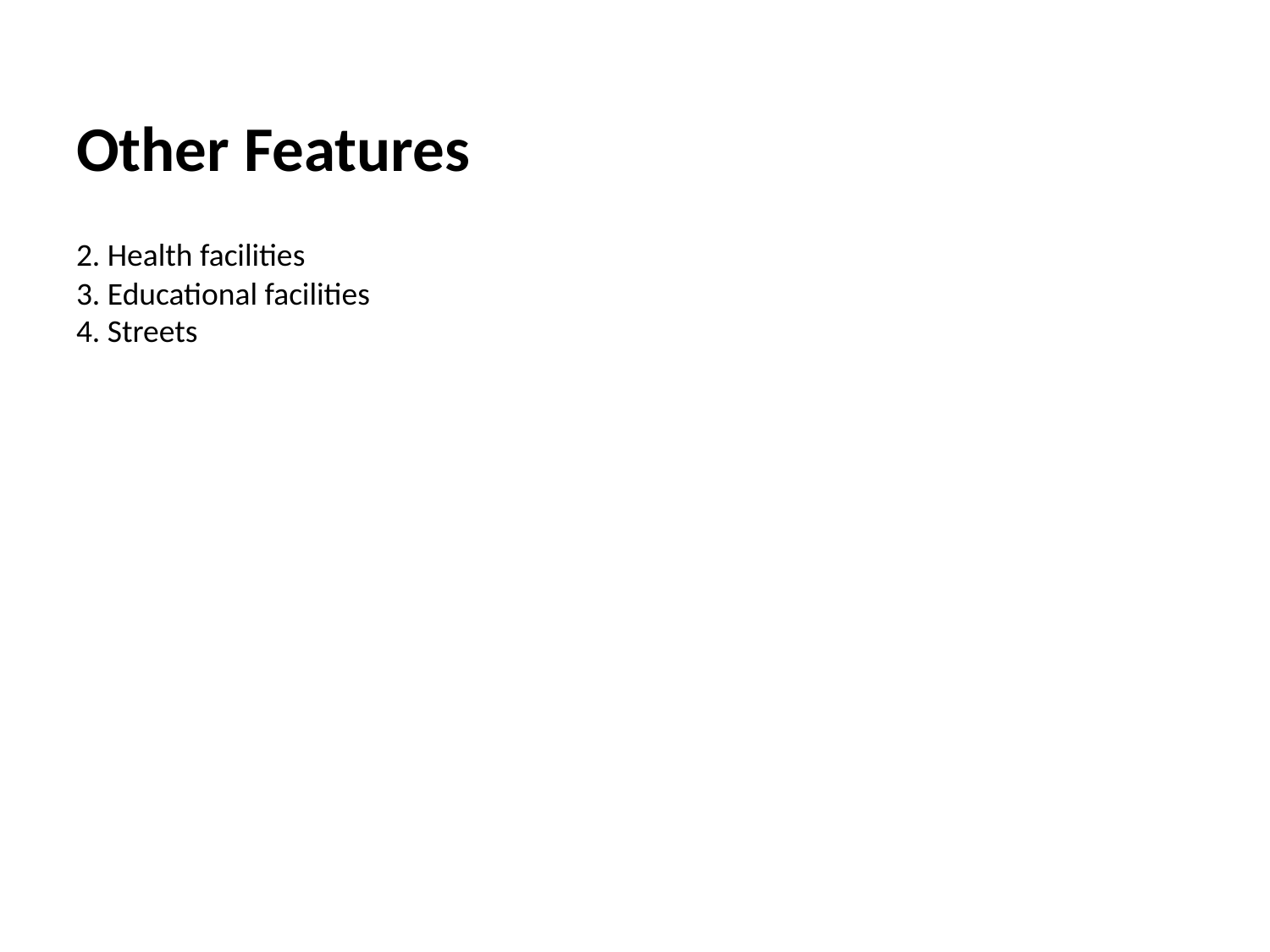

# Other Features
2. Health facilities
3. Educational facilities
4. Streets